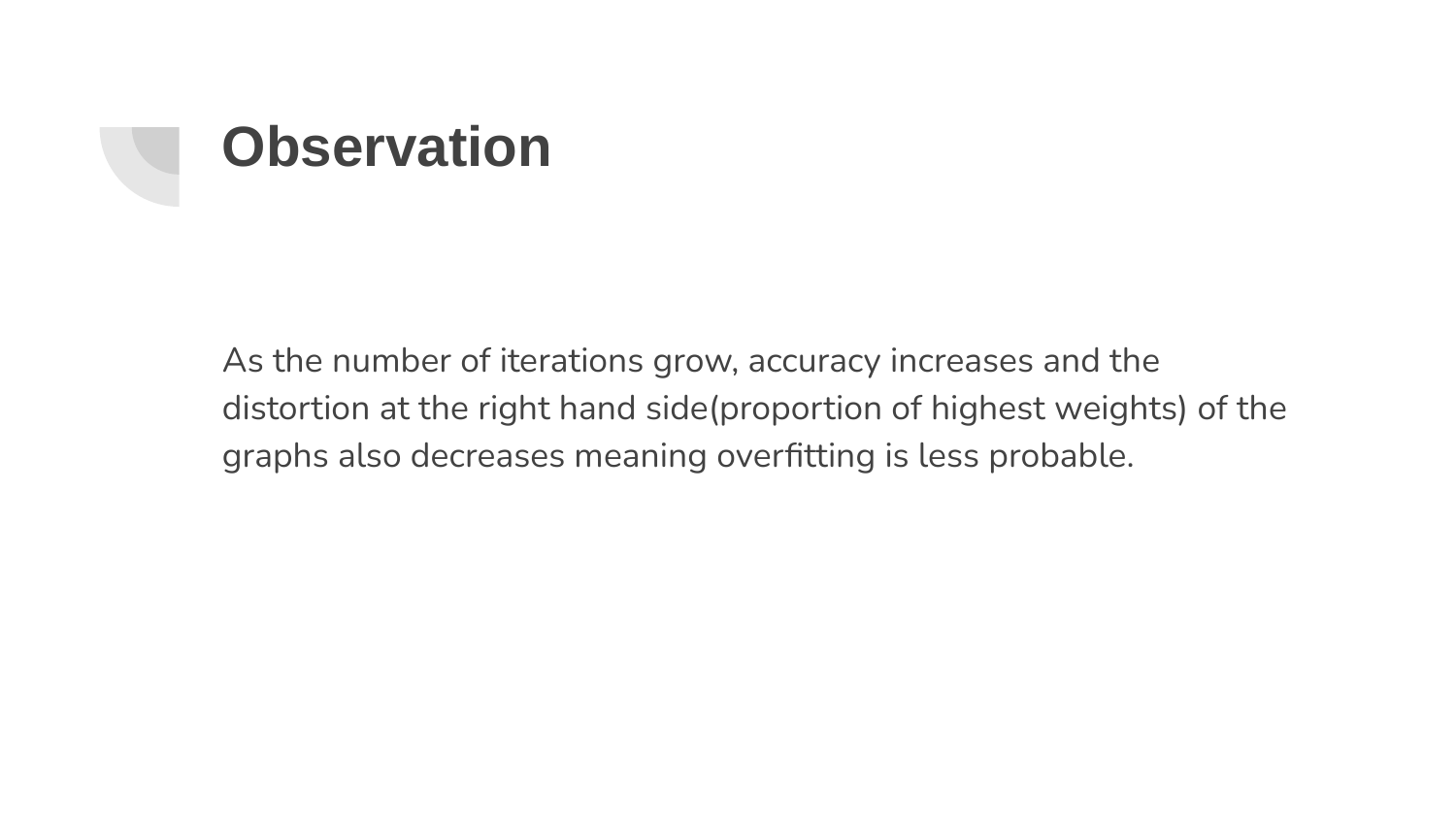

# Observation
As the number of iterations grow, accuracy increases and the distortion at the right hand side(proportion of highest weights) of the graphs also decreases meaning overfitting is less probable.